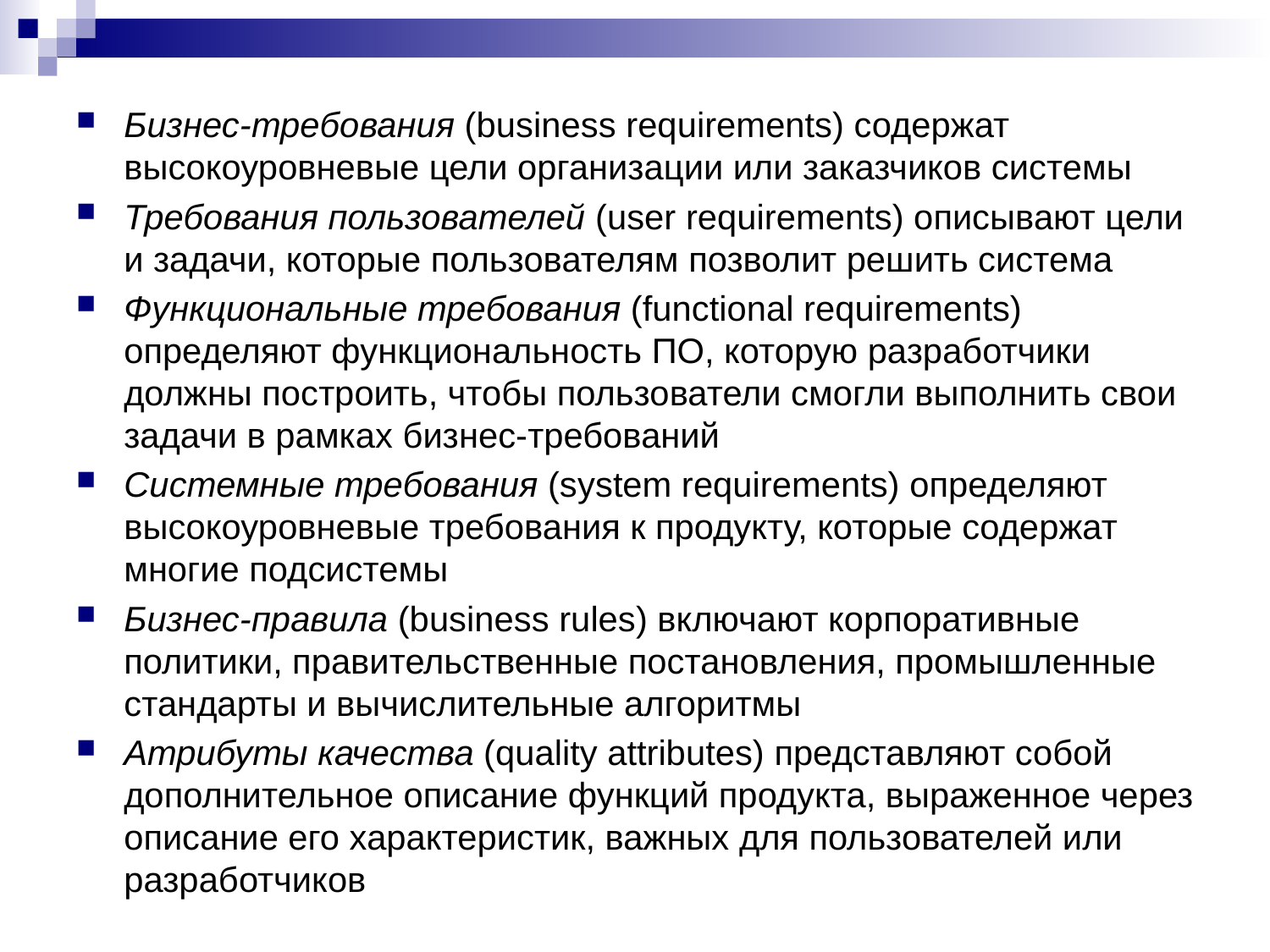

Бизнес-требования (business requirements) содержат высокоуровневые цели организации или заказчиков системы
Требования пользователей (user requirements) описывают цели и задачи, которые пользователям позволит решить система
Функциональные требования (functional requirements) определяют функциональность ПО, которую разработчики должны построить, чтобы пользователи смогли выполнить свои задачи в рамках бизнес-требований
Системные требования (system requirements) определяют высокоуровневые требования к продукту, которые содержат многие подсистемы
Бизнес-правила (business rules) включают корпоративные политики, правительственные постановления, промышленные стандарты и вычислительные алгоритмы
Атрибуты качества (quality attributes) представляют собой дополнительное описание функций продукта, выраженное через описание его характеристик, важных для пользователей или разработчиков